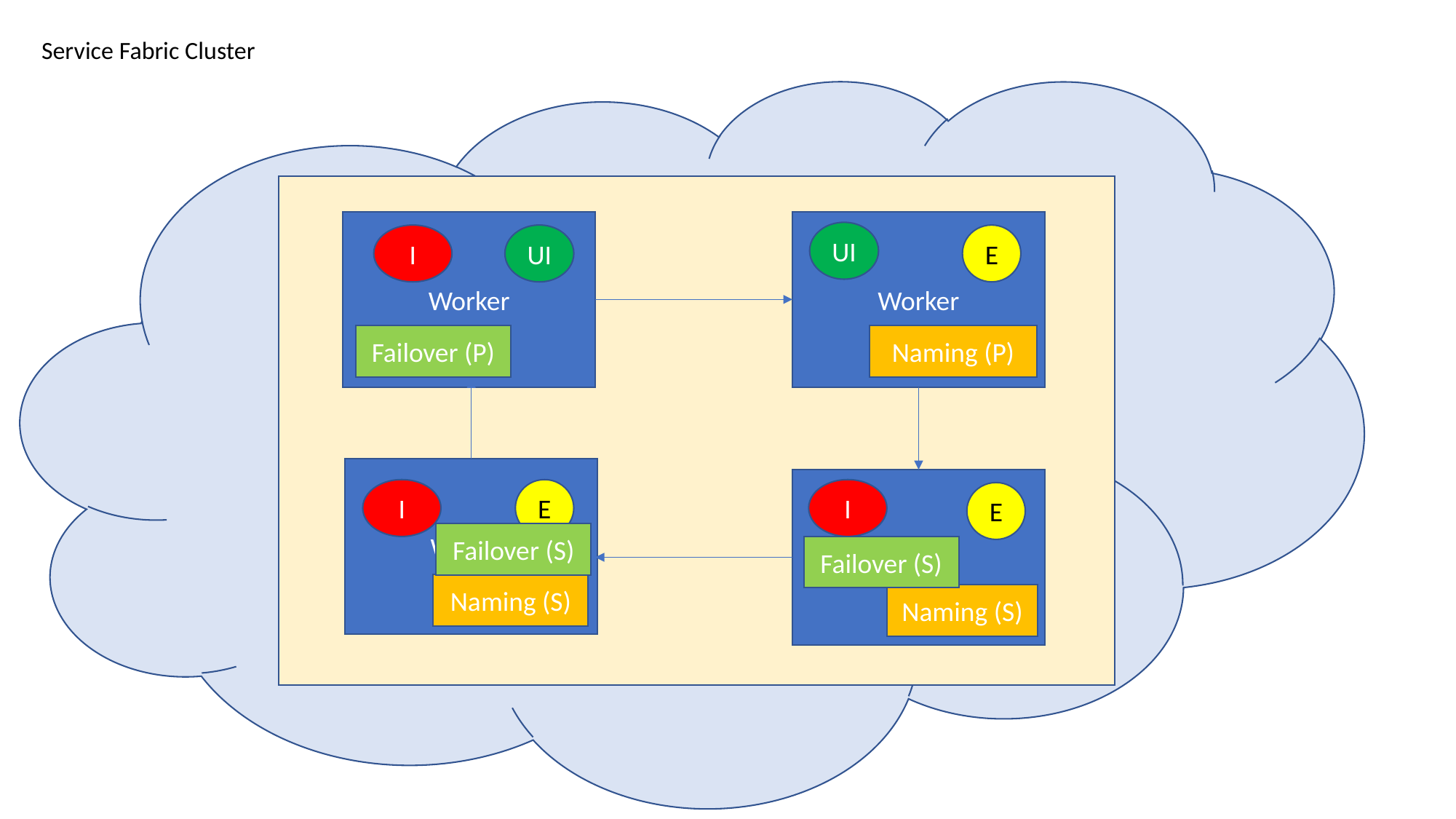

# Service Fabric Cluster

Worker
Worker
UI
I
UI
E
Failover (P)
Naming (P)
Worker
Worker
I
E
I
E
Failover (S)
Failover (S)
Naming (S)
Naming (S)